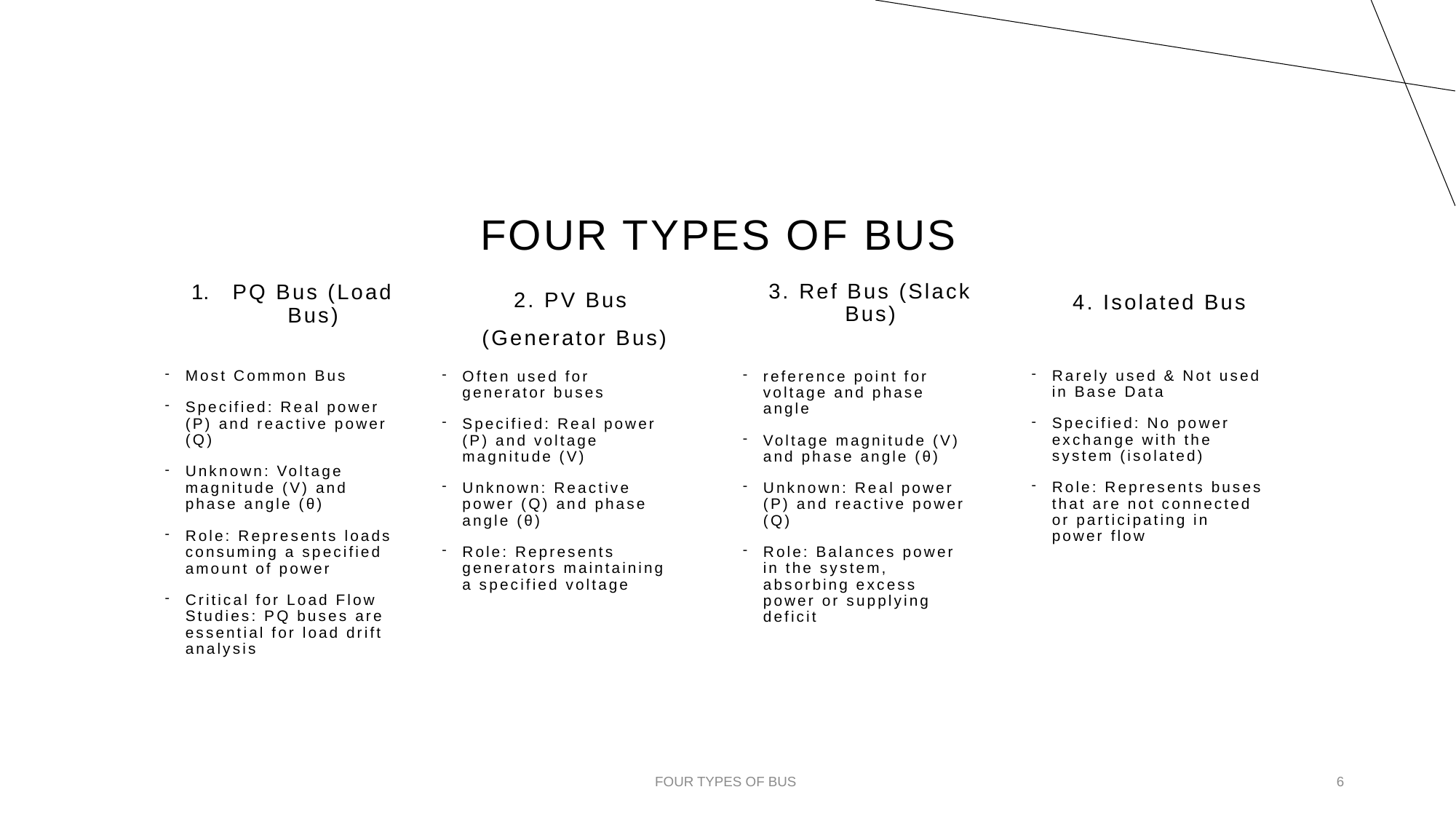

# Four Types of BUS
3. Ref Bus (Slack Bus)
4. Isolated Bus
PQ Bus (Load Bus)
2. PV Bus
 (Generator Bus)
Most Common Bus
Specified: Real power (P) and reactive power (Q)
Unknown: Voltage magnitude (V) and phase angle (θ)
Role: Represents loads consuming a specified amount of power
Critical for Load Flow Studies: PQ buses are essential for load drift analysis
Rarely used & Not used in Base Data
Specified: No power exchange with the system (isolated)
Role: Represents buses that are not connected or participating in power flow

Often used for generator buses
Specified: Real power (P) and voltage magnitude (V)
Unknown: Reactive power (Q) and phase angle (θ)
Role: Represents generators maintaining a specified voltage
reference point for voltage and phase angle
Voltage magnitude (V) and phase angle (θ)
Unknown: Real power (P) and reactive power (Q)
Role: Balances power in the system, absorbing excess power or supplying deficit
FOUR TYPES OF BUS
6